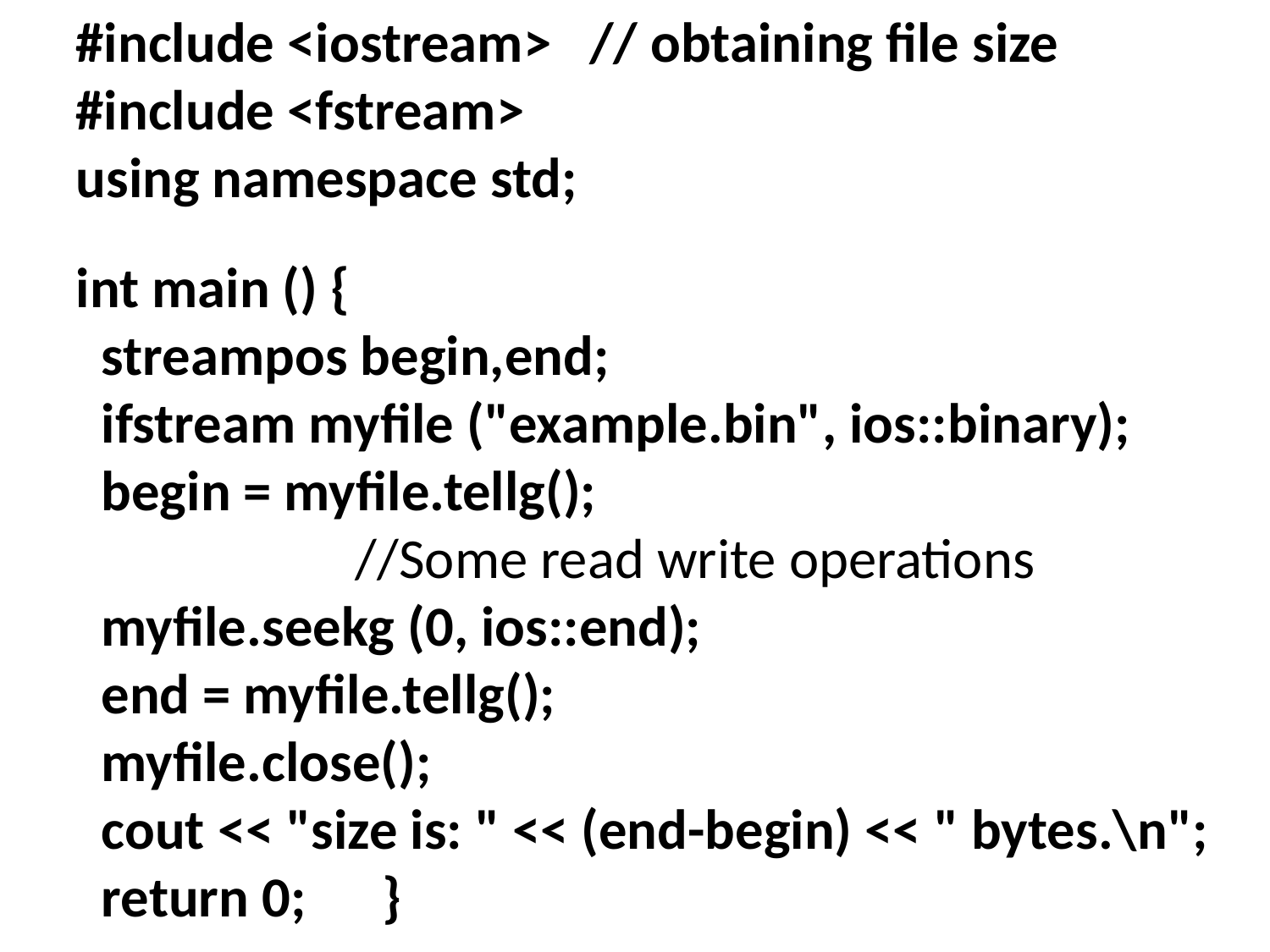

#include <iostream>   // obtaining file size
#include <fstream>
using namespace std;

int main () {
  streampos begin,end;
  ifstream myfile ("example.bin", ios::binary);
  begin = myfile.tellg();
                      //Some read write operations
  myfile.seekg (0, ios::end);
  end = myfile.tellg();
  myfile.close();
  cout << "size is: " << (end-begin) << " bytes.\n";
  return 0;      }